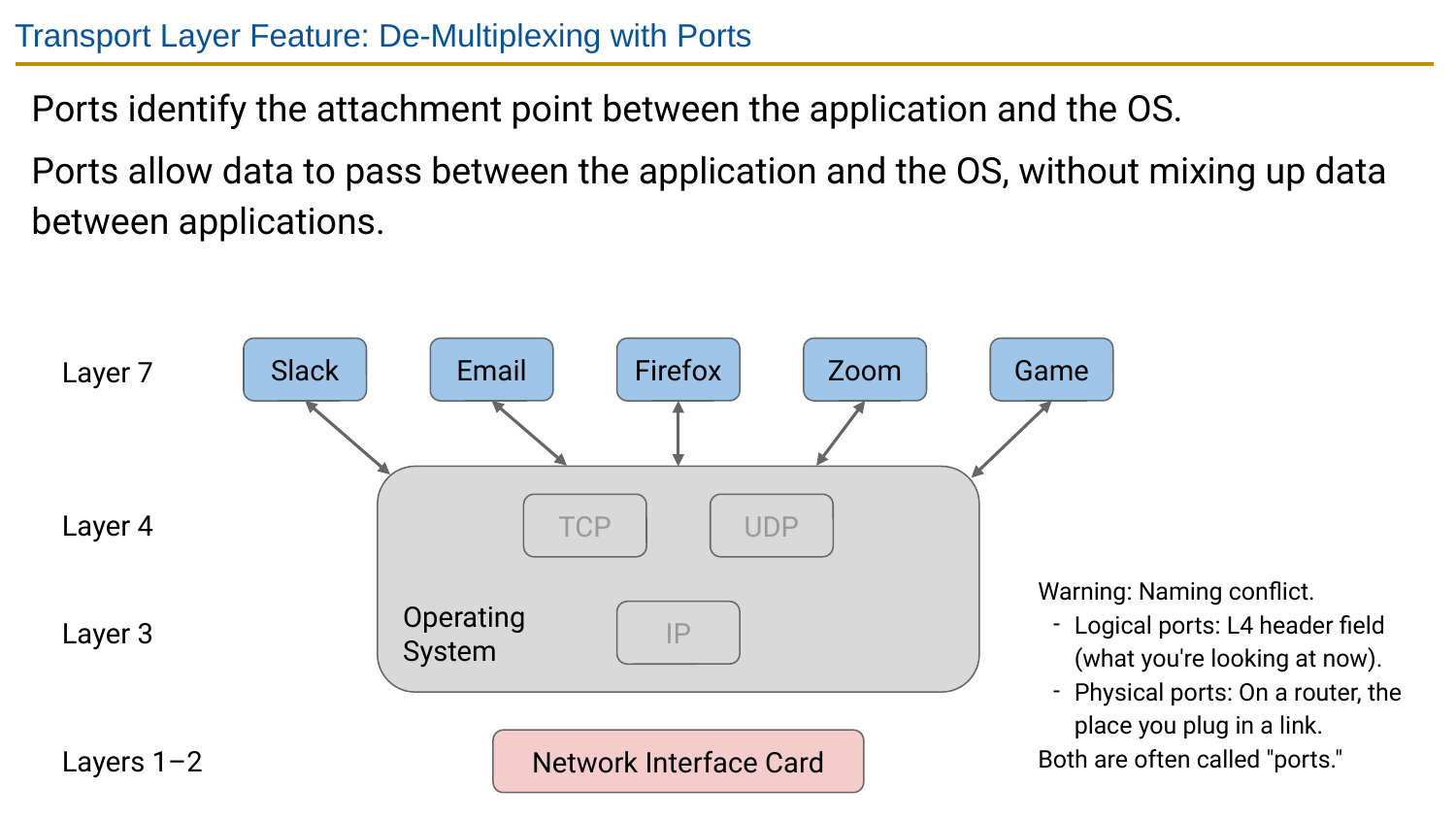

# Transport Layer Feature: De-Multiplexing with Ports
Ports identify the attachment point between the application and the OS.
Ports allow data to pass between the application and the OS, without mixing up data between applications.
Slack
Email
Firefox
Zoom
Game
Layer 7
Operating
System
Layer 4
TCP
UDP
Warning: Naming conflict.
Logical ports: L4 header field (what you're looking at now).
Physical ports: On a router, the place you plug in a link.
Both are often called "ports."
Layer 3
IP
Layers 1–2
Network Interface Card